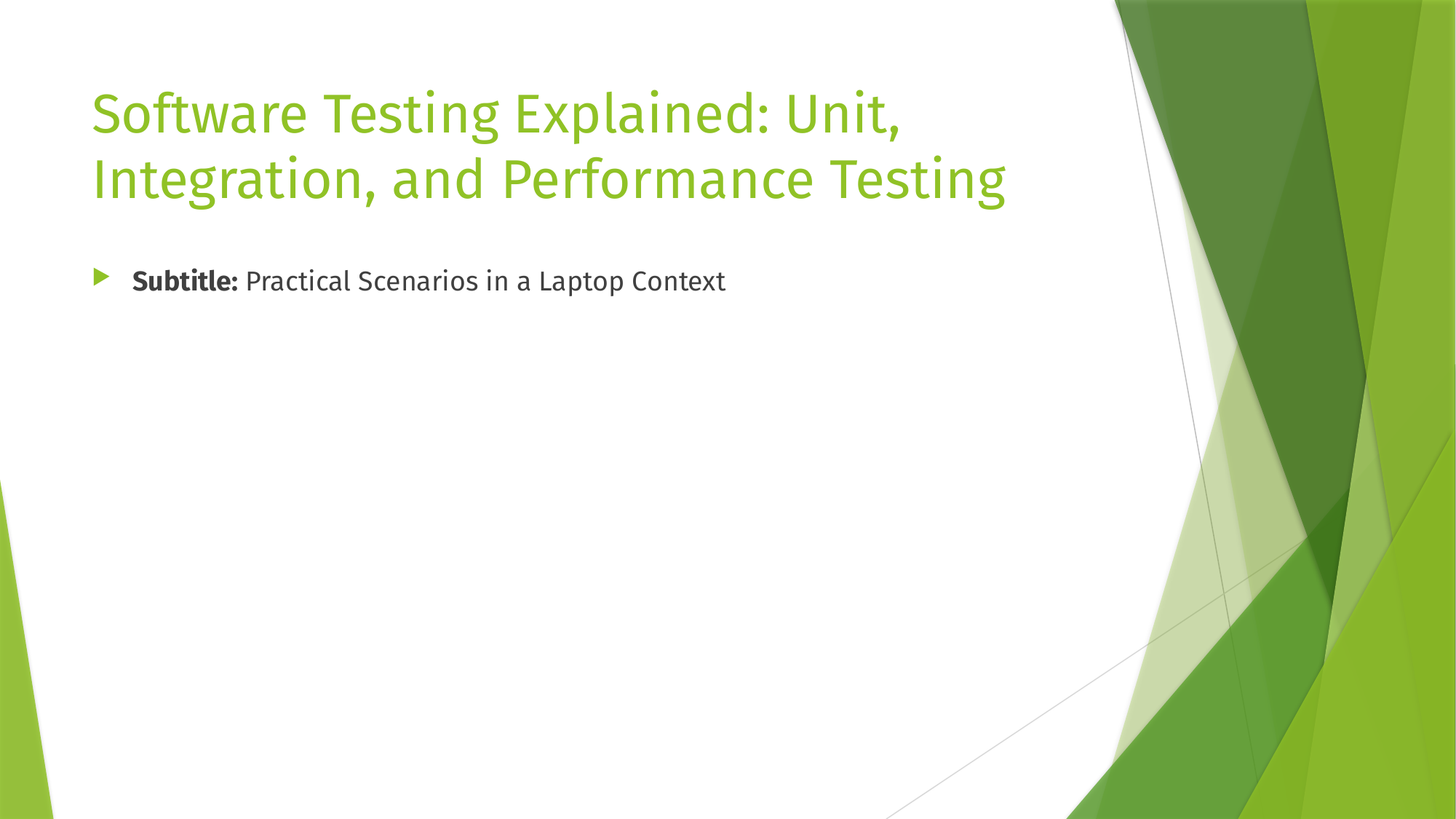

# Software Testing Explained: Unit, Integration, and Performance Testing
Subtitle: Practical Scenarios in a Laptop Context